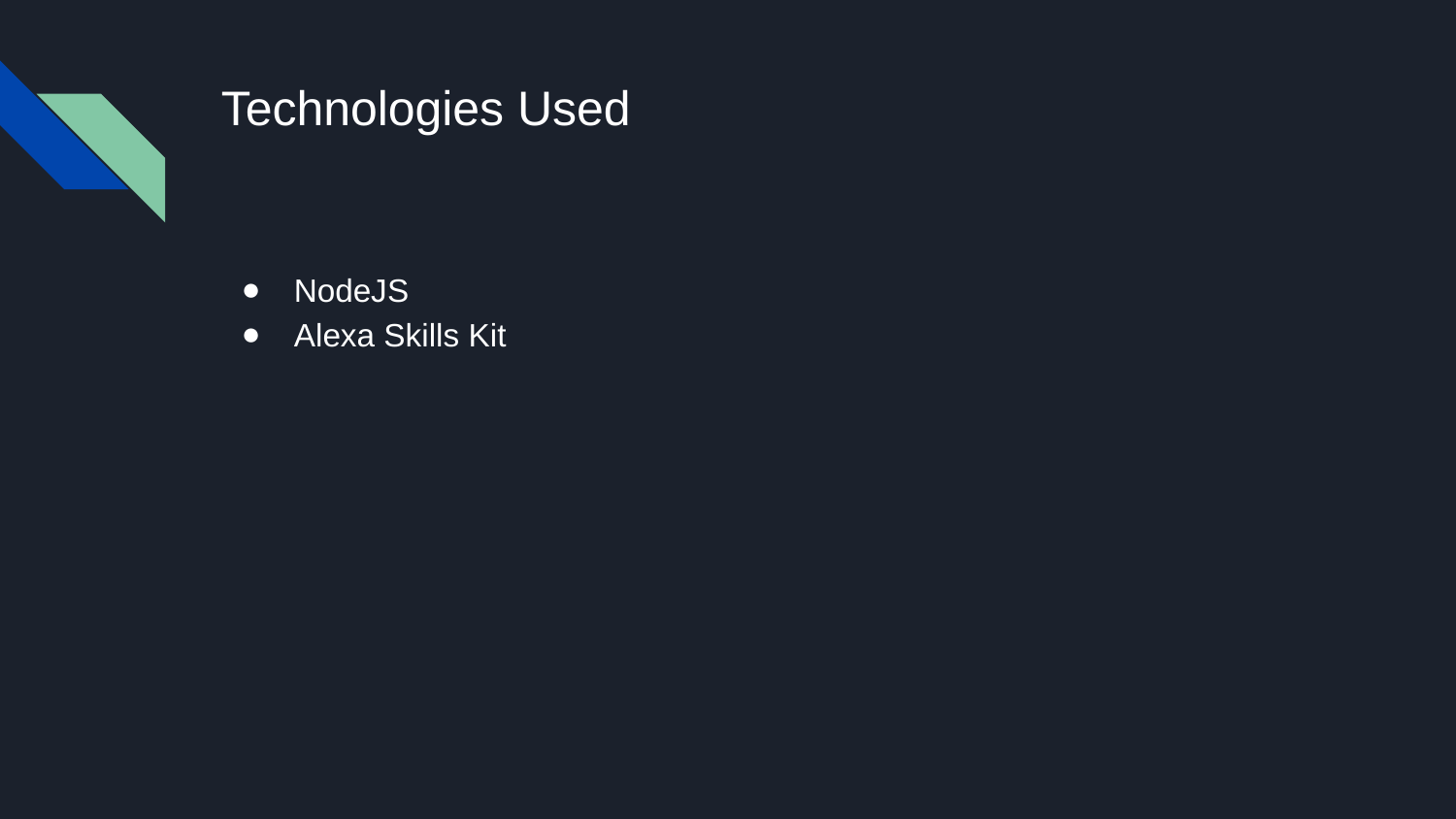

# Technologies Used
NodeJS
Alexa Skills Kit